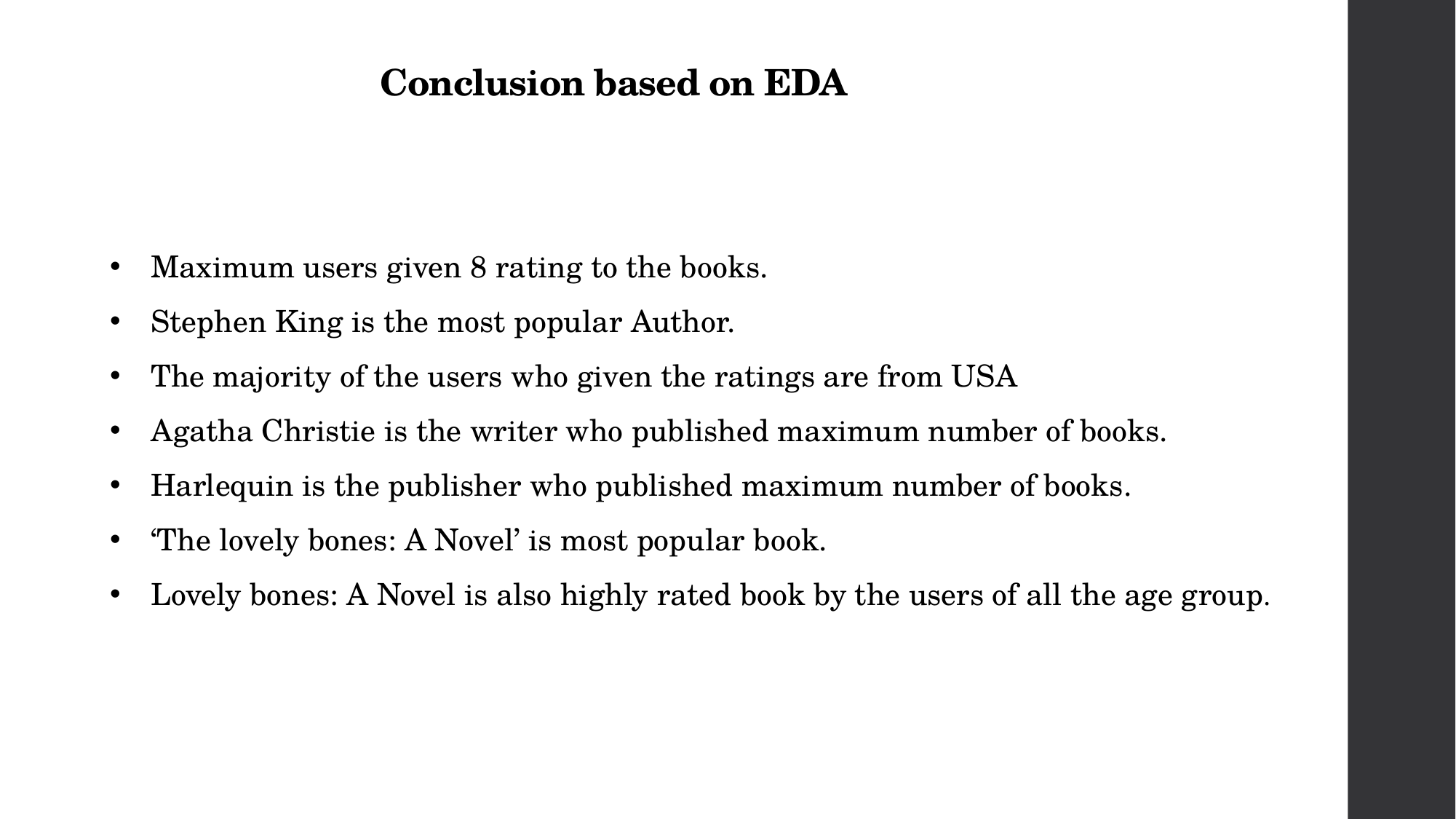

Conclusion based on EDA
Maximum users given 8 rating to the books.
Stephen King is the most popular Author.
The majority of the users who given the ratings are from USA
Agatha Christie is the writer who published maximum number of books.
Harlequin is the publisher who published maximum number of books.
‘The lovely bones: A Novel’ is most popular book.
Lovely bones: A Novel is also highly rated book by the users of all the age group.